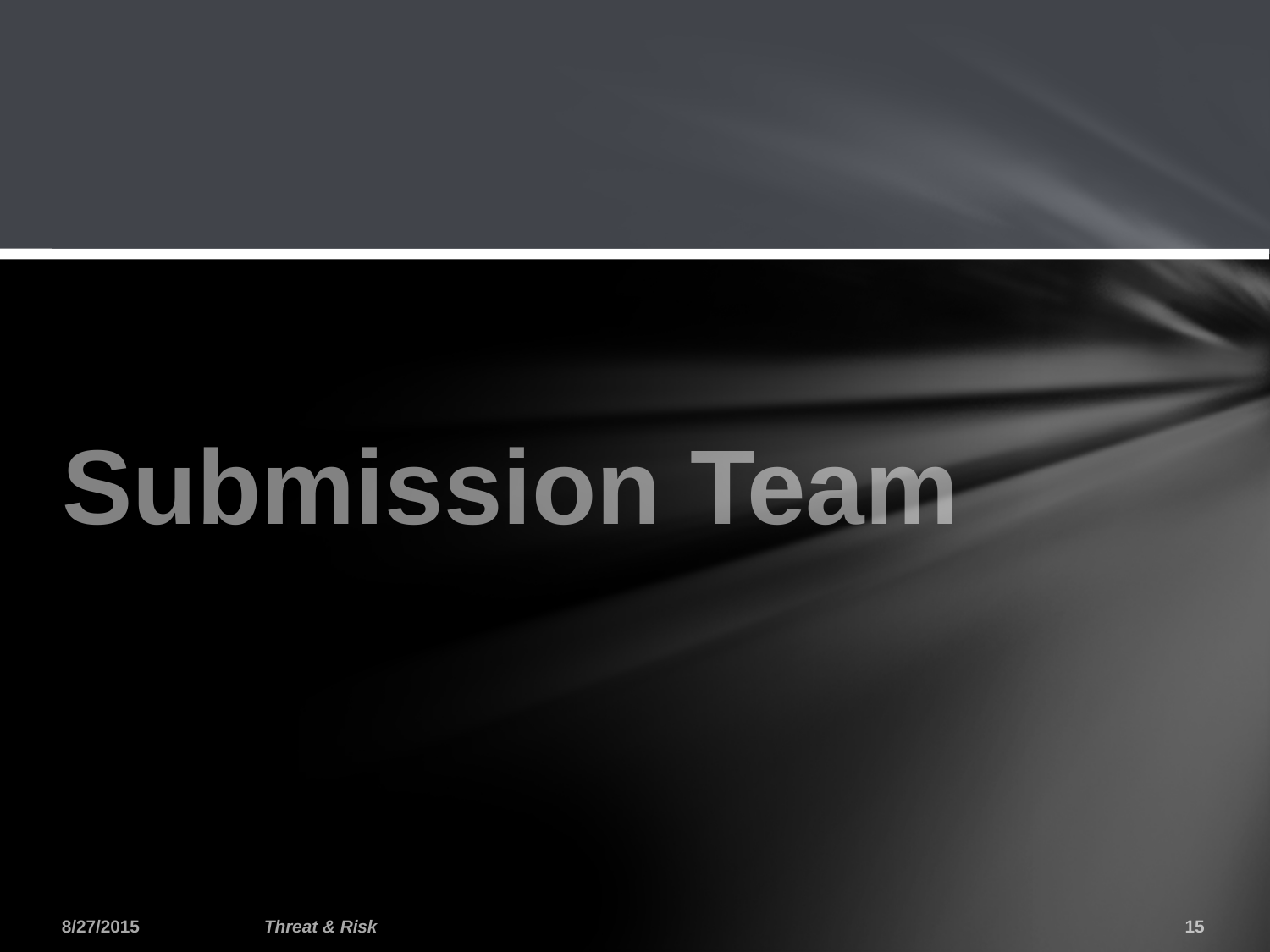

# Submission Team

8/27/2015
Threat & Risk
15